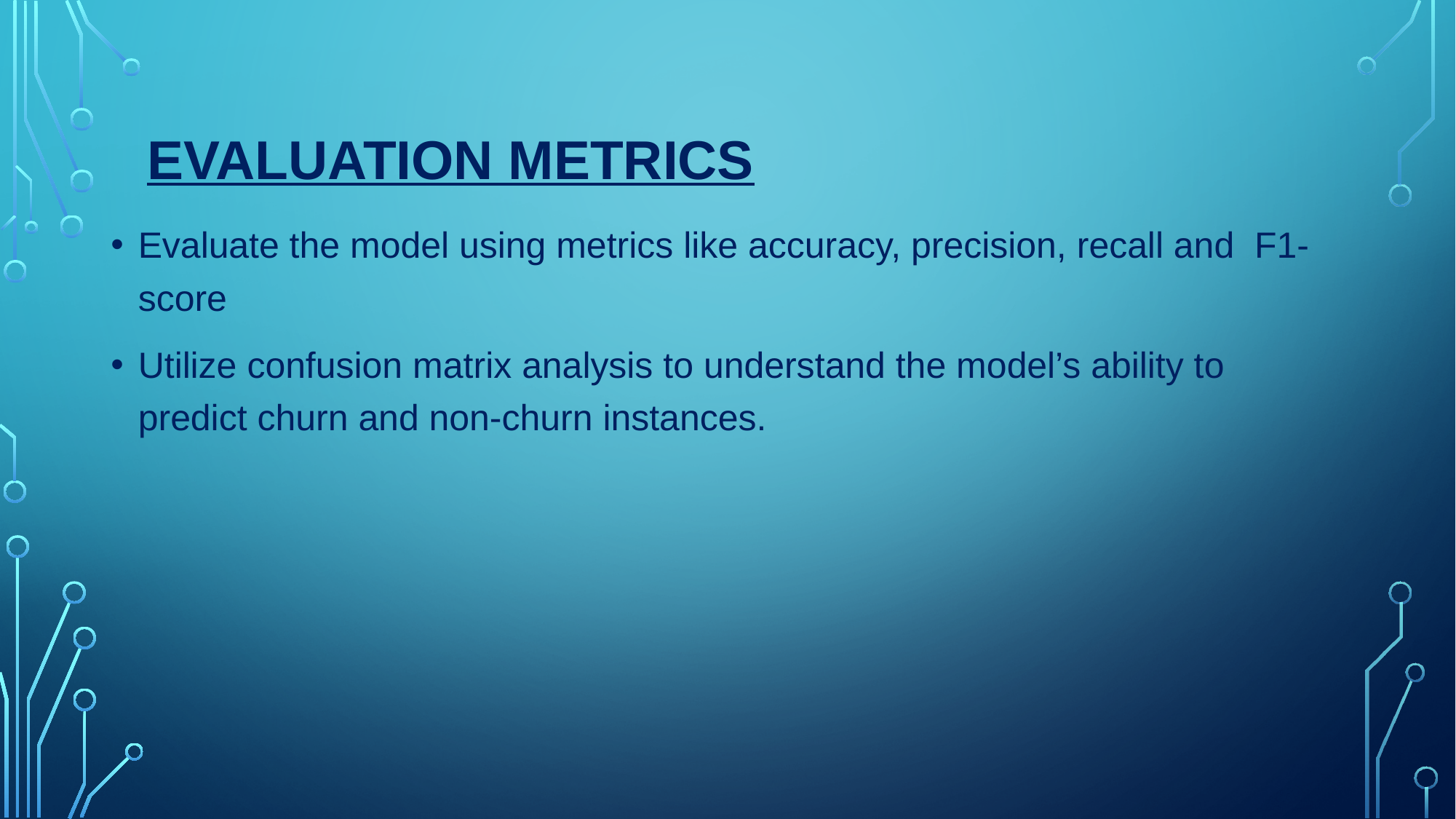

# EVALUATION METRICS
Evaluate the model using metrics like accuracy, precision, recall and  F1-score
Utilize confusion matrix analysis to understand the model’s ability to predict churn and non-churn instances.